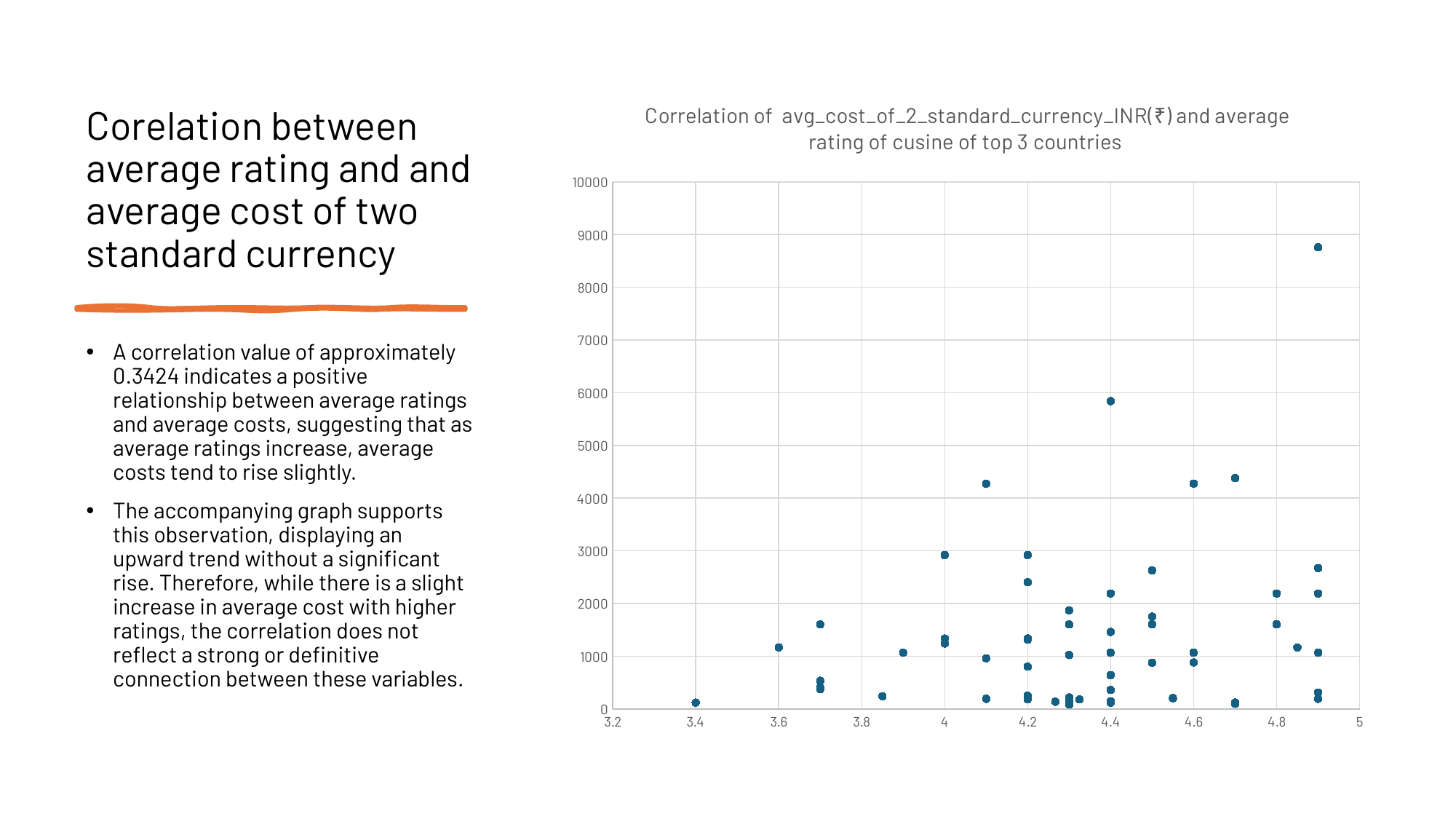

# Corelation between average rating and and average cost of two standard currency

### Chart: Correlation of  avg_cost_of_2_standard_currency_INR(₹) and average rating of cusine of top 3 countries

| Category | Average of avg_cost_of_2_standard_currency_INR(₹) |
|---|---|
A correlation value of approximately 0.3424 indicates a positive relationship between average ratings and average costs, suggesting that as average ratings increase, average costs tend to rise slightly.
The accompanying graph supports this observation, displaying an upward trend without a significant rise. Therefore, while there is a slight increase in average cost with higher ratings, the correlation does not reflect a strong or definitive connection between these variables.